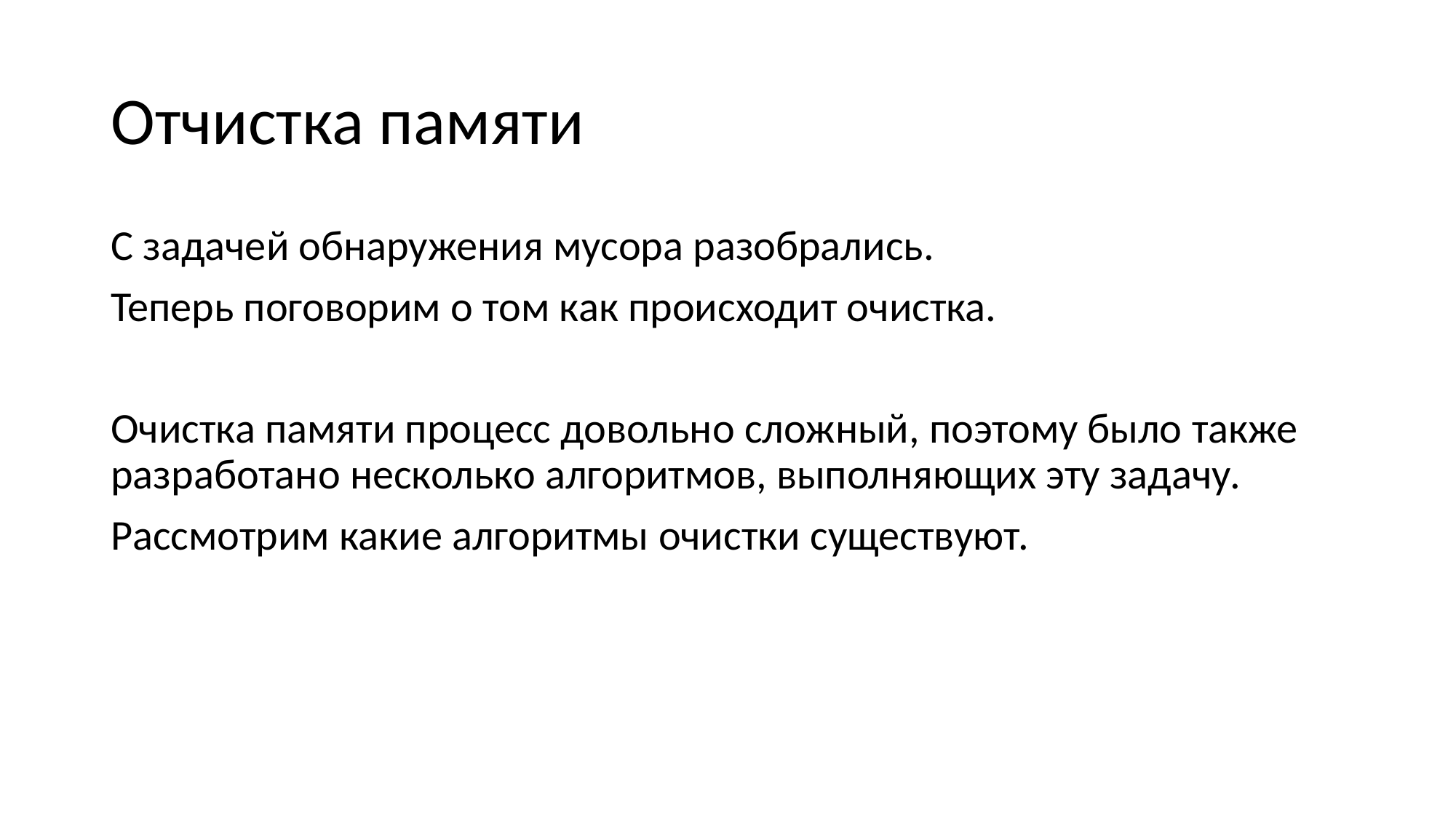

# Отчистка памяти
С задачей обнаружения мусора разобрались.
Теперь поговорим о том как происходит очистка.

Очистка памяти процесс довольно сложный, поэтому было также разработано несколько алгоритмов, выполняющих эту задачу.
Рассмотрим какие алгоритмы очистки существуют.